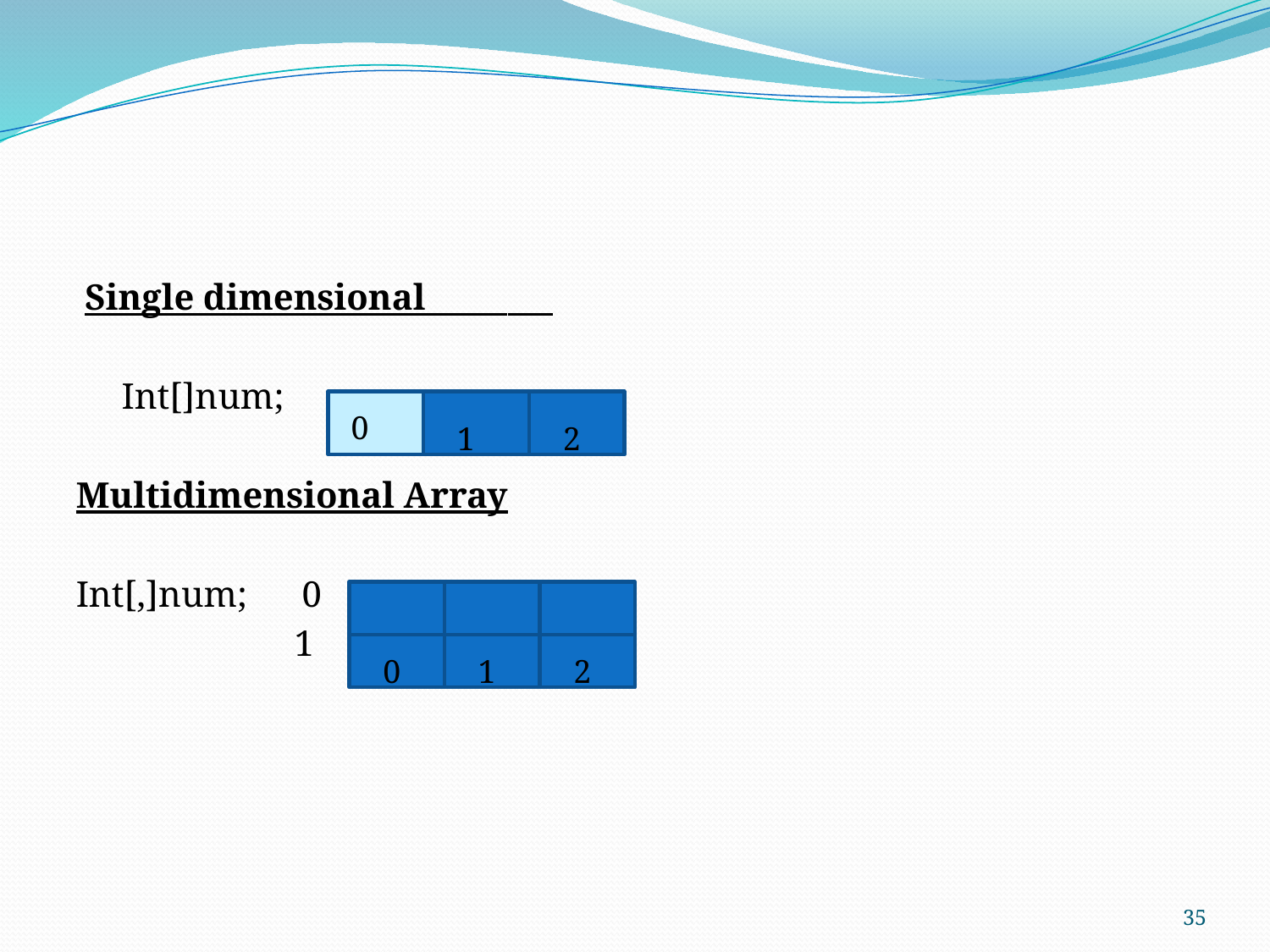

Single dimensional

     Int[]num;

Multidimensional Array

Int[,]num;      0
                        1

0
1
2

0
1
2
35